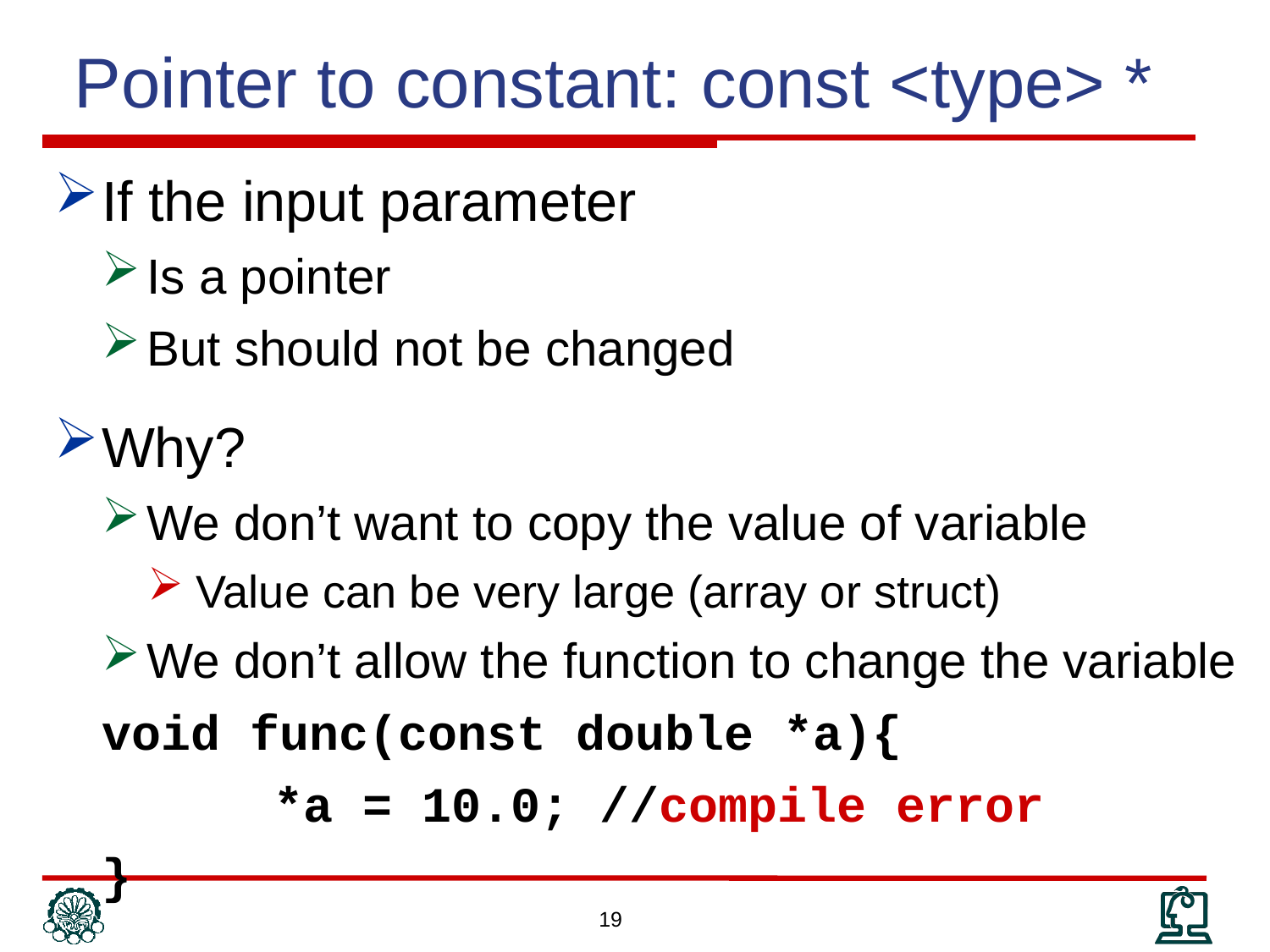

Pointer to constant: const <type> *
If the input parameter
Is a pointer
But should not be changed
Why?
We don’t want to copy the value of variable
Value can be very large (array or struct)
We don’t allow the function to change the variable
void func(const double *a){
		*a = 10.0; //compile error
}

19